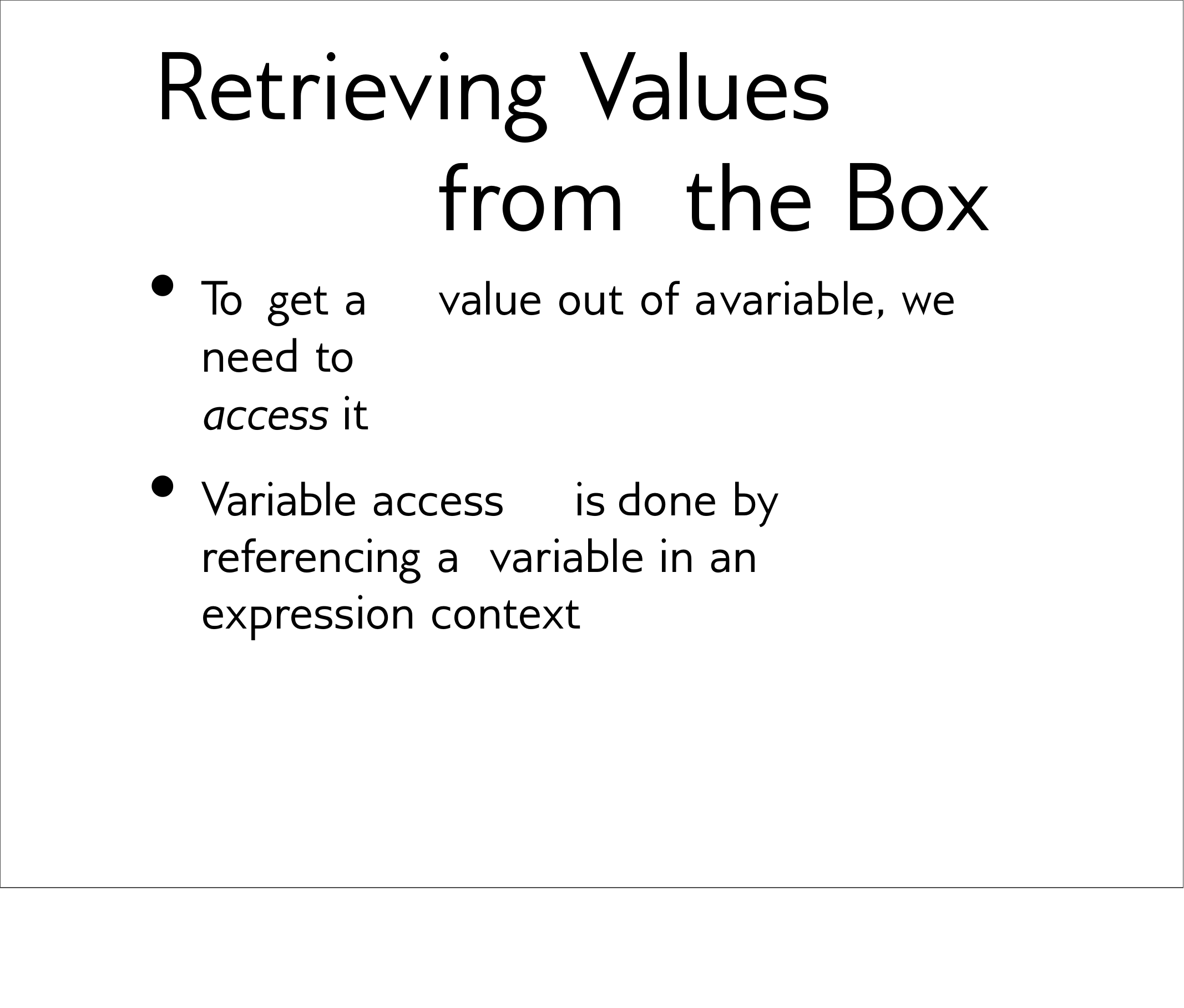

# Retrieving Values from  the Box
To	get a	value out of a	variable, we need to
access it
Variable access	is	done by	referencing a  variable in an expression context